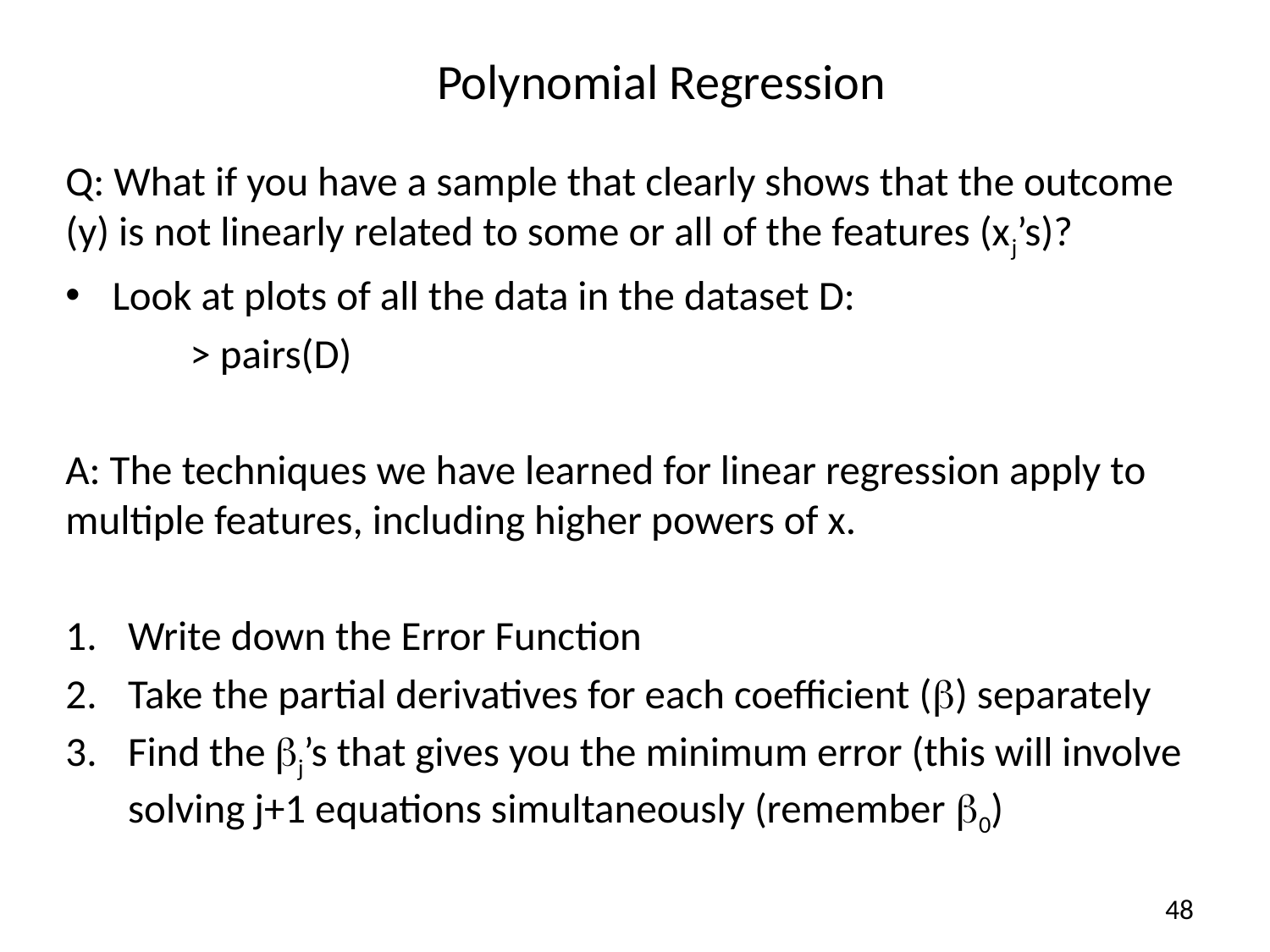

# Polynomial Regression
Q: What if you have a sample that clearly shows that the outcome (y) is not linearly related to some or all of the features (xj’s)?
Look at plots of all the data in the dataset D:
	> pairs(D)

A: The techniques we have learned for linear regression apply to multiple features, including higher powers of x.

Write down the Error Function
Take the partial derivatives for each coefficient (β) separately
Find the βj’s that gives you the minimum error (this will involve solving j+1 equations simultaneously (remember β0)

48